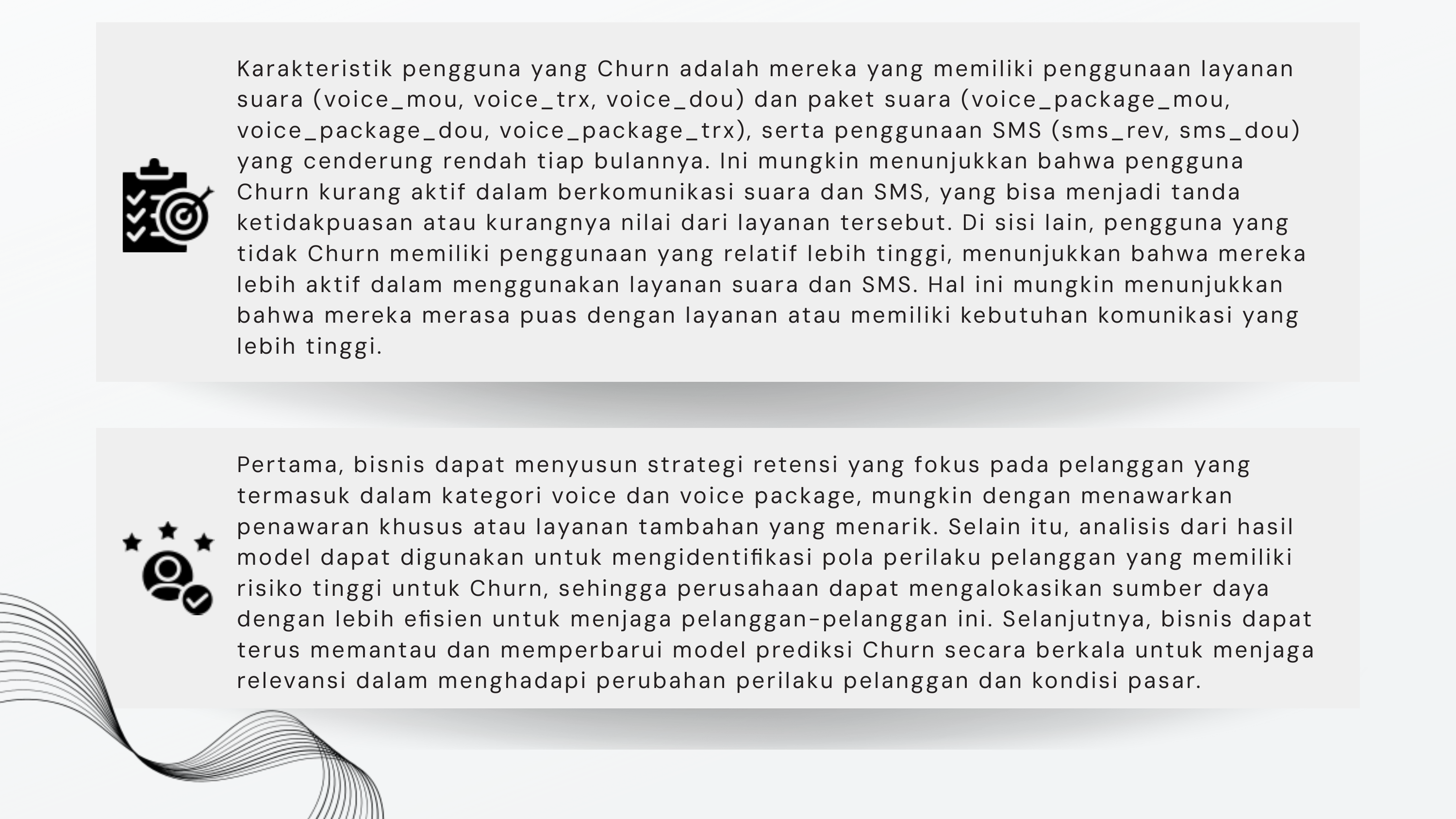

Karakteristik pengguna yang Churn adalah mereka yang memiliki penggunaan layanan suara (voice_mou, voice_trx, voice_dou) dan paket suara (voice_package_mou, voice_package_dou, voice_package_trx), serta penggunaan SMS (sms_rev, sms_dou) yang cenderung rendah tiap bulannya. Ini mungkin menunjukkan bahwa pengguna Churn kurang aktif dalam berkomunikasi suara dan SMS, yang bisa menjadi tanda ketidakpuasan atau kurangnya nilai dari layanan tersebut. Di sisi lain, pengguna yang tidak Churn memiliki penggunaan yang relatif lebih tinggi, menunjukkan bahwa mereka lebih aktif dalam menggunakan layanan suara dan SMS. Hal ini mungkin menunjukkan bahwa mereka merasa puas dengan layanan atau memiliki kebutuhan komunikasi yang lebih tinggi.

Pertama, bisnis dapat menyusun strategi retensi yang fokus pada pelanggan yang termasuk dalam kategori voice dan voice package, mungkin dengan menawarkan penawaran khusus atau layanan tambahan yang menarik. Selain itu, analisis dari hasil model dapat digunakan untuk mengidentifikasi pola perilaku pelanggan yang memiliki risiko tinggi untuk Churn, sehingga perusahaan dapat mengalokasikan sumber daya dengan lebih efisien untuk menjaga pelanggan-pelanggan ini. Selanjutnya, bisnis dapat terus memantau dan memperbarui model prediksi Churn secara berkala untuk menjaga relevansi dalam menghadapi perubahan perilaku pelanggan dan kondisi pasar.